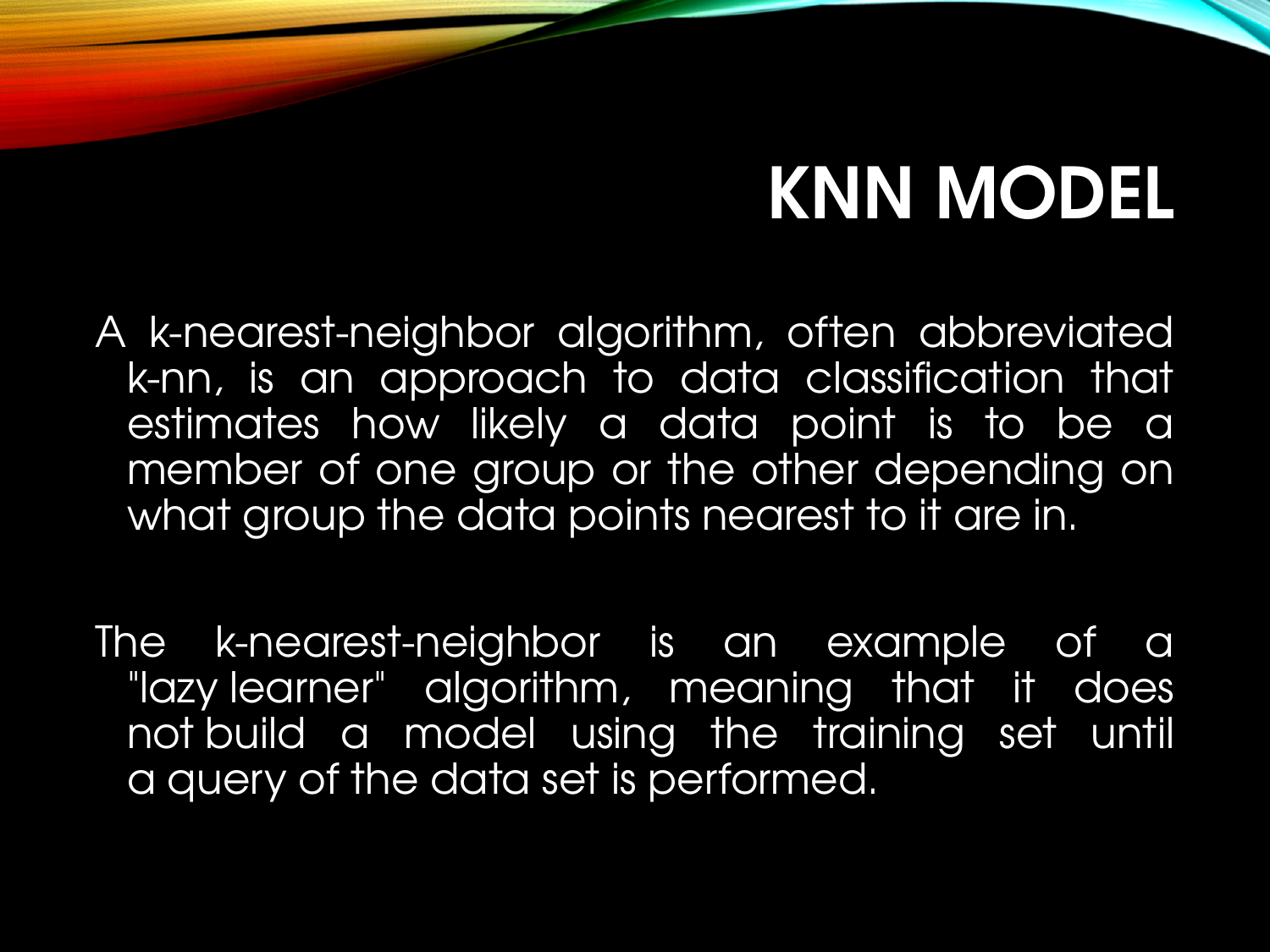

# KNN Model
A k-nearest-neighbor algorithm, often abbreviated k-nn, is an approach to data classification that estimates how likely a data point is to be a member of one group or the other depending on what group the data points nearest to it are in.

The k-nearest-neighbor is an example of a "lazy learner" algorithm, meaning that it does not build a model using the training set until a query of the data set is performed.